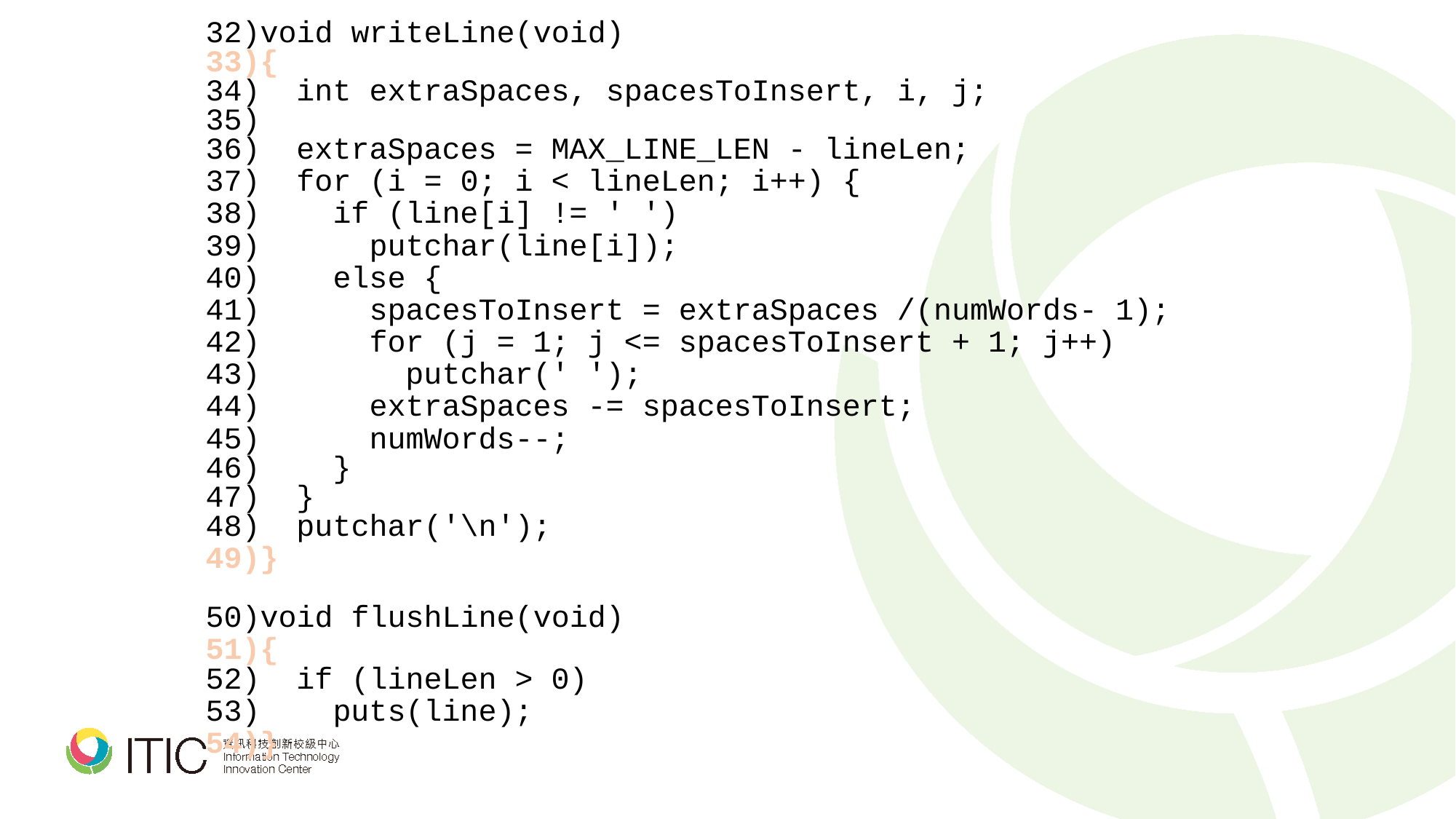

void writeLine(void)
{
  int extraSpaces, spacesToInsert, i, j;

  extraSpaces = MAX_LINE_LEN - lineLen;
  for (i = 0; i < lineLen; i++) {
    if (line[i] != ' ')
      putchar(line[i]);
    else {
      spacesToInsert = extraSpaces /(numWords- 1);
      for (j = 1; j <= spacesToInsert + 1; j++)
        putchar(' ');
      extraSpaces -= spacesToInsert;
      numWords--;
    }
  }
  putchar('\n');
}

void flushLine(void)
{
  if (lineLen > 0)
    puts(line);
}